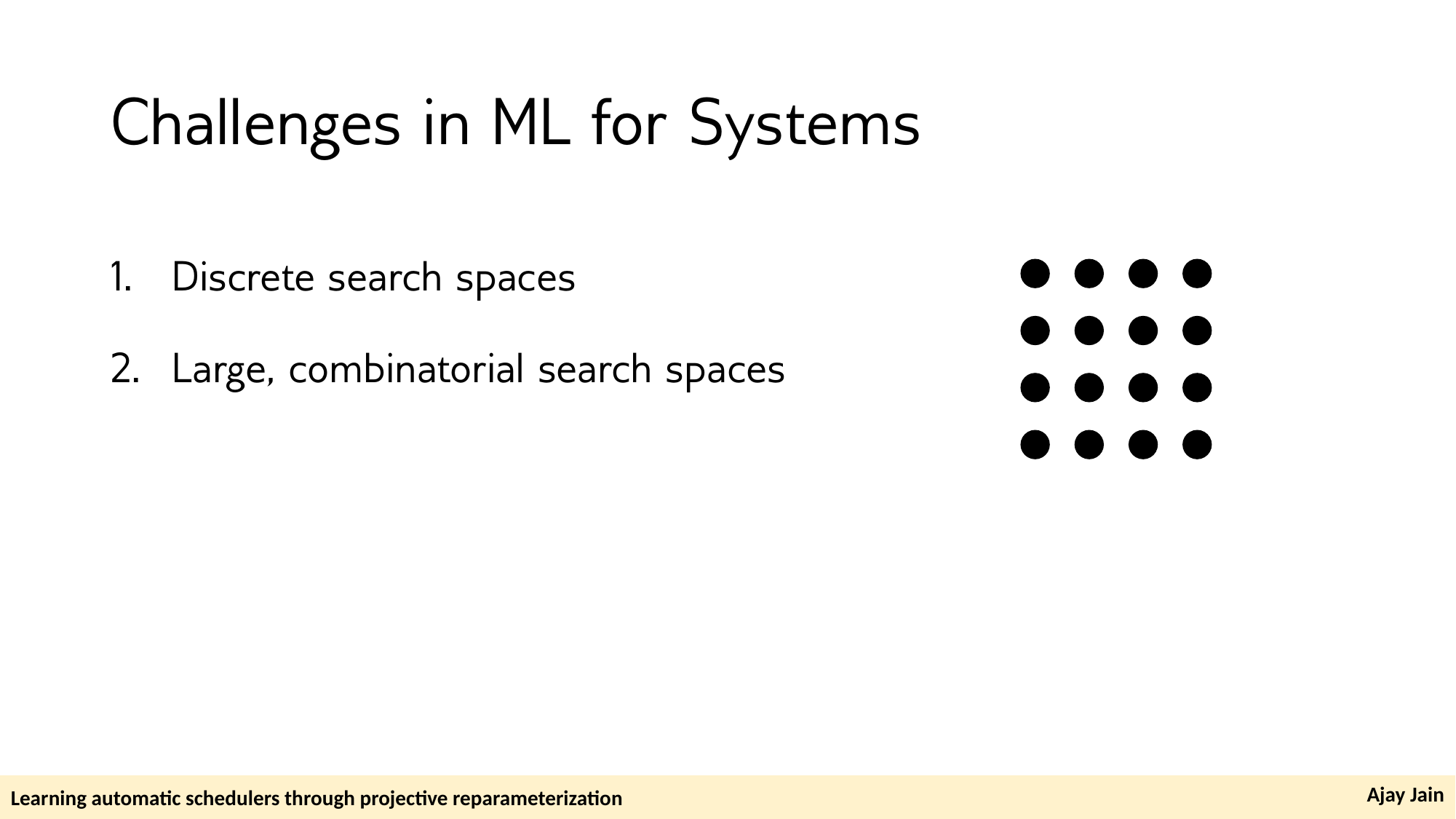

# Challenges in ML for Systems
Discrete search spaces
Large, combinatorial search spaces

Learning automatic schedulers through projective reparameterization
Ajay Jain